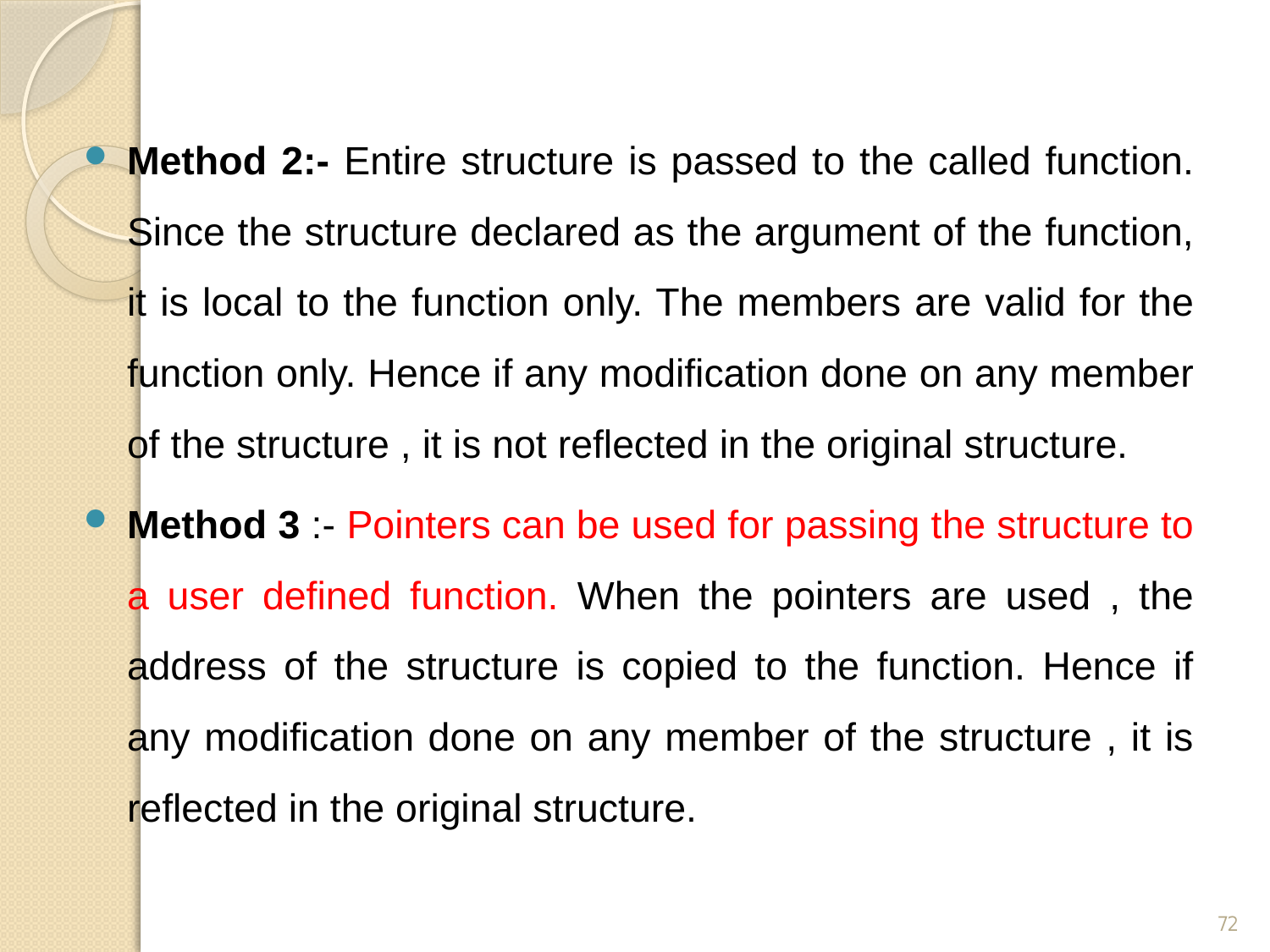

Method 2:- Entire structure is passed to the called function. Since the structure declared as the argument of the function, it is local to the function only. The members are valid for the function only. Hence if any modification done on any member of the structure , it is not reflected in the original structure.
Method 3 :- Pointers can be used for passing the structure to a user defined function. When the pointers are used , the address of the structure is copied to the function. Hence if any modification done on any member of the structure , it is reflected in the original structure.

72